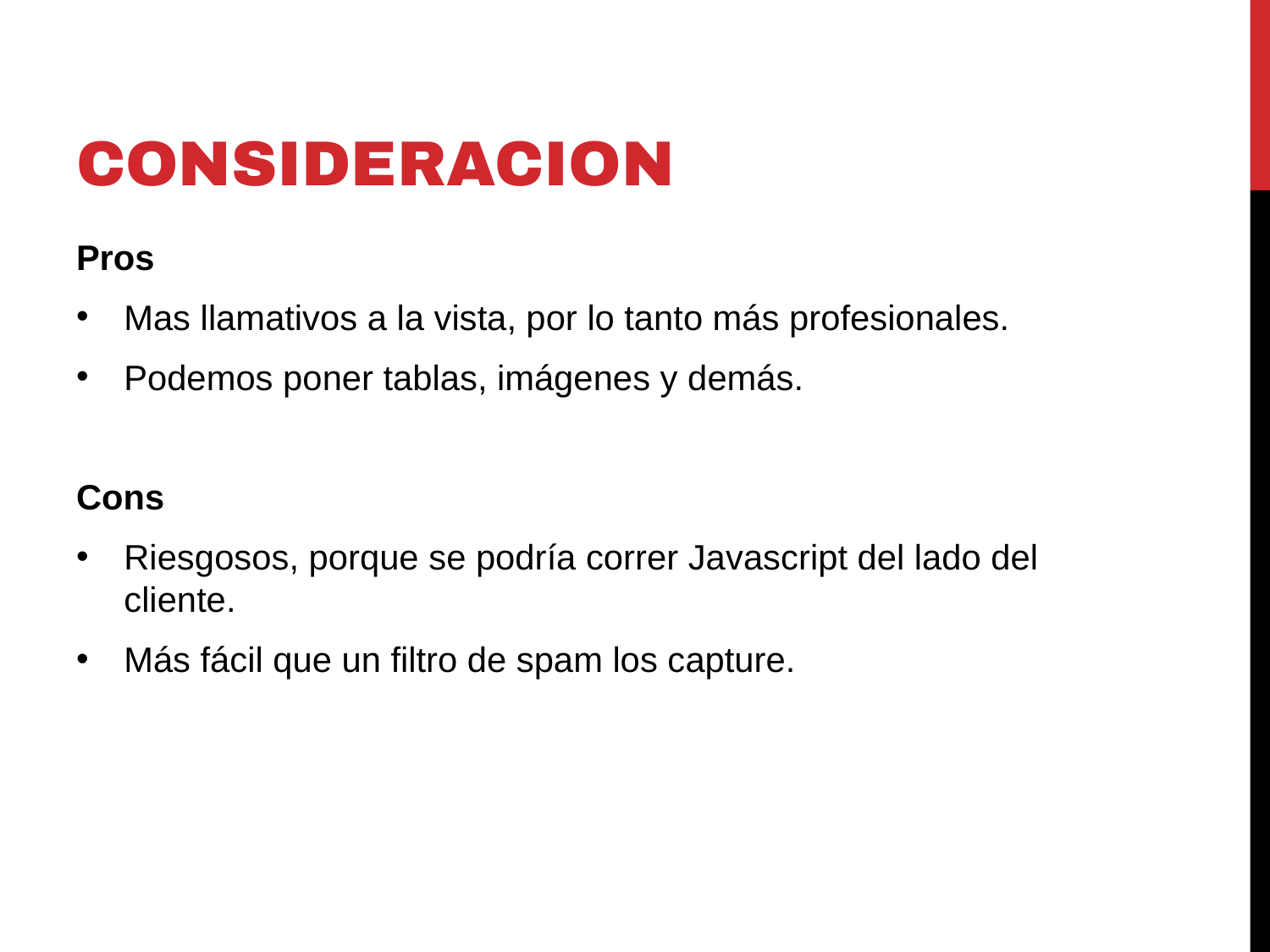

# Consideracion
Pros
Mas llamativos a la vista, por lo tanto más profesionales.
Podemos poner tablas, imágenes y demás.

Cons
Riesgosos, porque se podría correr Javascript del lado del cliente.
Más fácil que un filtro de spam los capture.